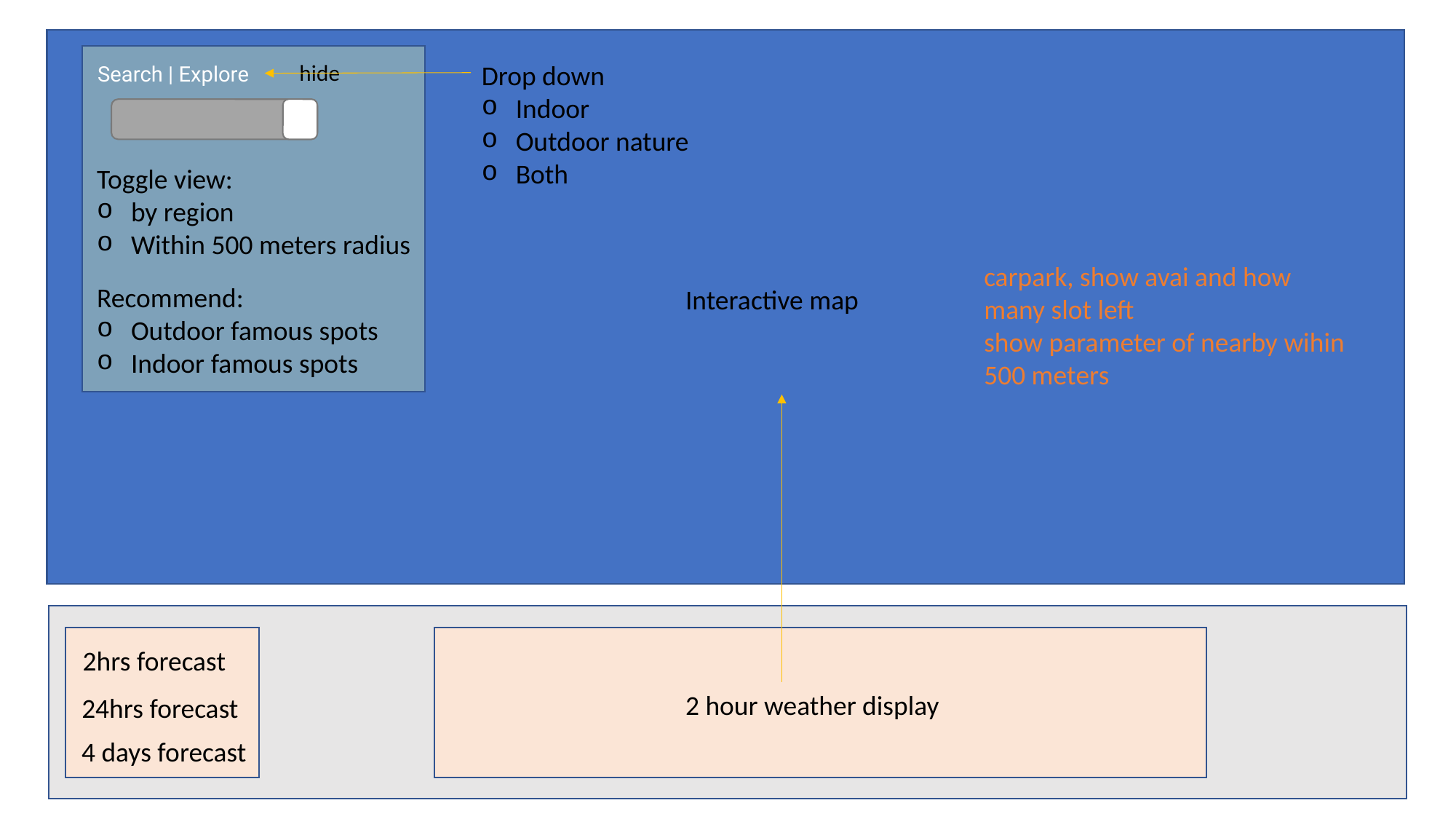

Drop down
Indoor
Outdoor nature
Both
hide
Search | Explore

Toggle view:
by region
Within 500 meters radius
carpark, show avai and how many slot left
show parameter of nearby wihin 500 meters
Recommend:
Outdoor famous spots
Indoor famous spots
Interactive map

2hrs forecast
2 hour weather display
24hrs forecast
4 days forecast